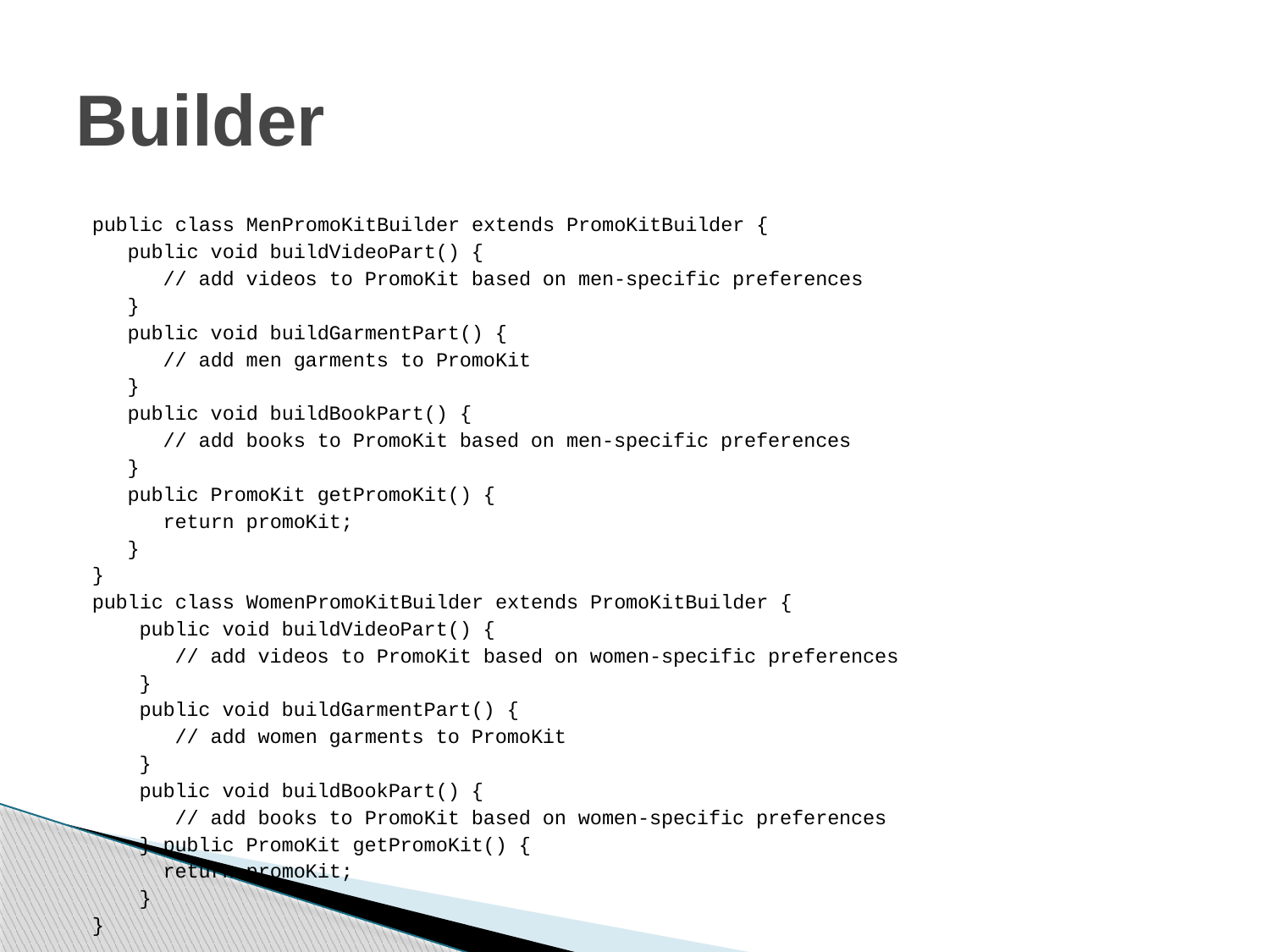

# Builder
public class MenPromoKitBuilder extends PromoKitBuilder {
   public void buildVideoPart() {
      // add videos to PromoKit based on men-specific preferences
   }
   public void buildGarmentPart() {
      // add men garments to PromoKit
   }
   public void buildBookPart() {
      // add books to PromoKit based on men-specific preferences
   }
   public PromoKit getPromoKit() {
      return promoKit;
   }
}
public class WomenPromoKitBuilder extends PromoKitBuilder {
    public void buildVideoPart() {
       // add videos to PromoKit based on women-specific preferences
    }
    public void buildGarmentPart() {
       // add women garments to PromoKit
    }
    public void buildBookPart() {
       // add books to PromoKit based on women-specific preferences
    } public PromoKit getPromoKit() {
      return promoKit;
    }
}